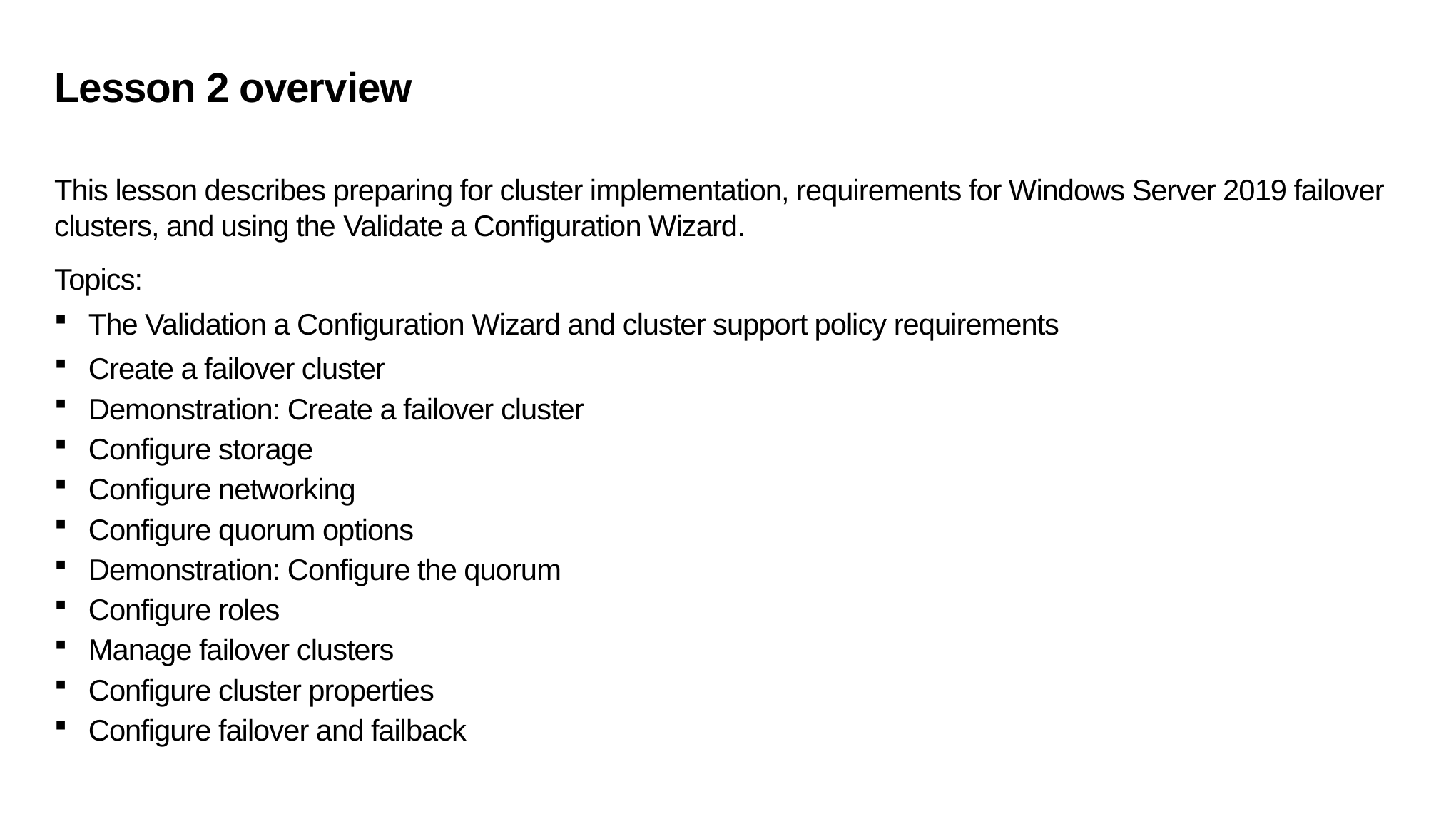

# Lesson 2 overview
This lesson describes preparing for cluster implementation, requirements for Windows Server 2019 failover clusters, and using the Validate a Configuration Wizard.
Topics:
The Validation a Configuration Wizard and cluster support policy requirements
Create a failover cluster
Demonstration: Create a failover cluster
Configure storage
Configure networking
Configure quorum options
Demonstration: Configure the quorum
Configure roles
Manage failover clusters
Configure cluster properties
Configure failover and failback